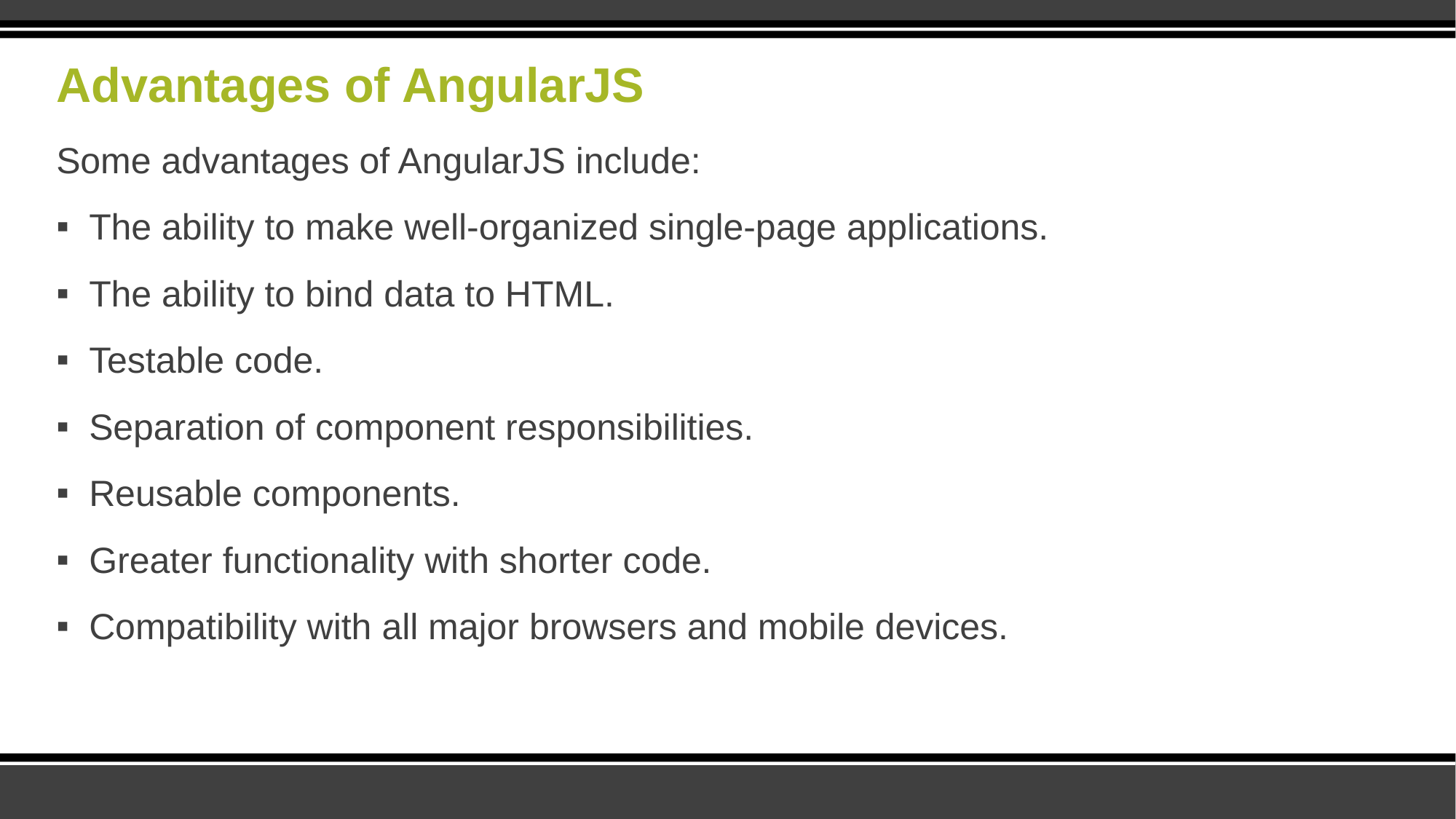

# Advantages of AngularJS
Some advantages of AngularJS include:
The ability to make well-organized single-page applications.
The ability to bind data to HTML.
Testable code.
Separation of component responsibilities.
Reusable components.
Greater functionality with shorter code.
Compatibility with all major browsers and mobile devices.